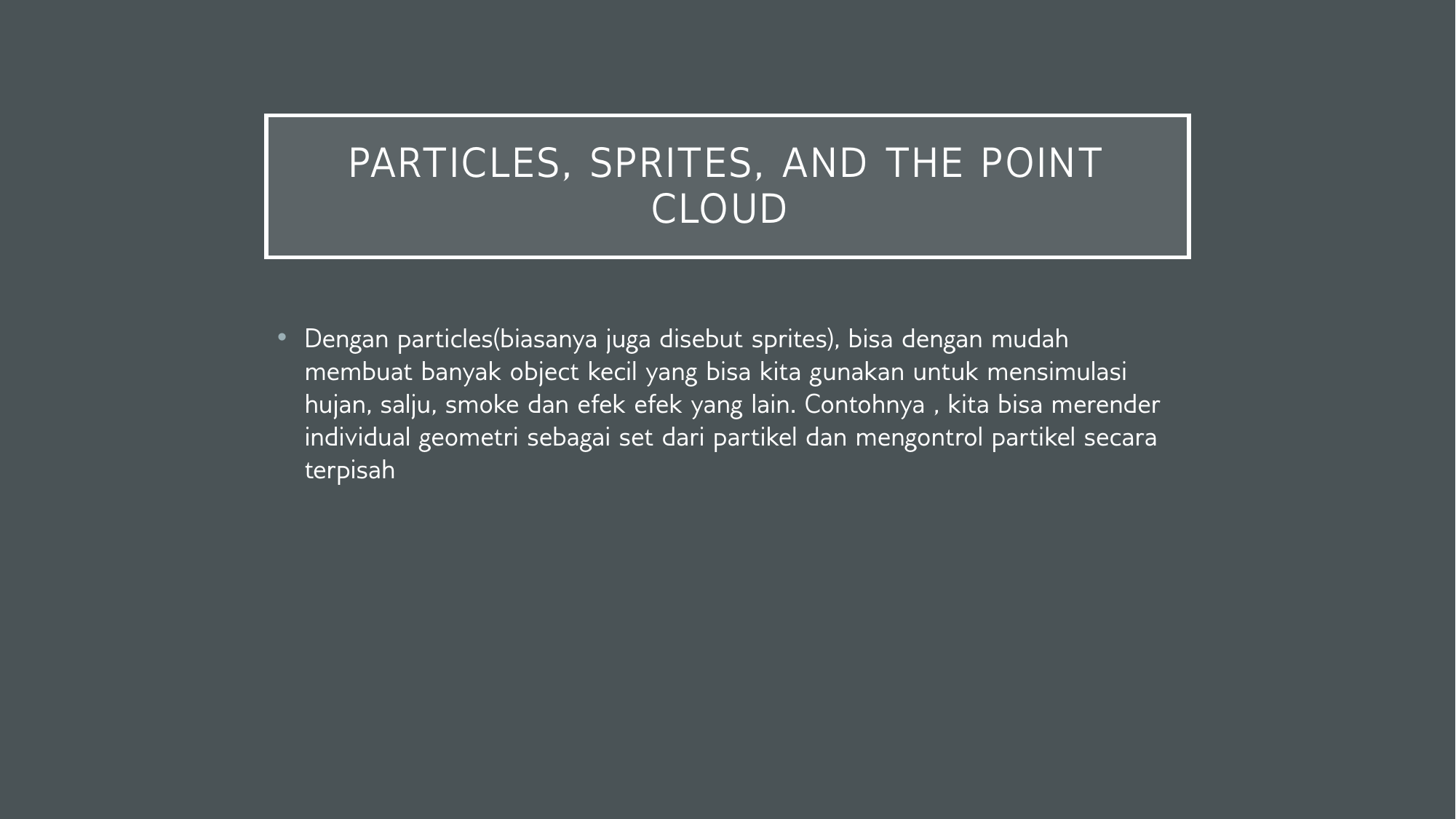

# Particles, Sprites, and the Point Cloud
Dengan particles(biasanya juga disebut sprites), bisa dengan mudah membuat banyak object kecil yang bisa kita gunakan untuk mensimulasi hujan, salju, smoke dan efek efek yang lain. Contohnya , kita bisa merender individual geometri sebagai set dari partikel dan mengontrol partikel secara terpisah